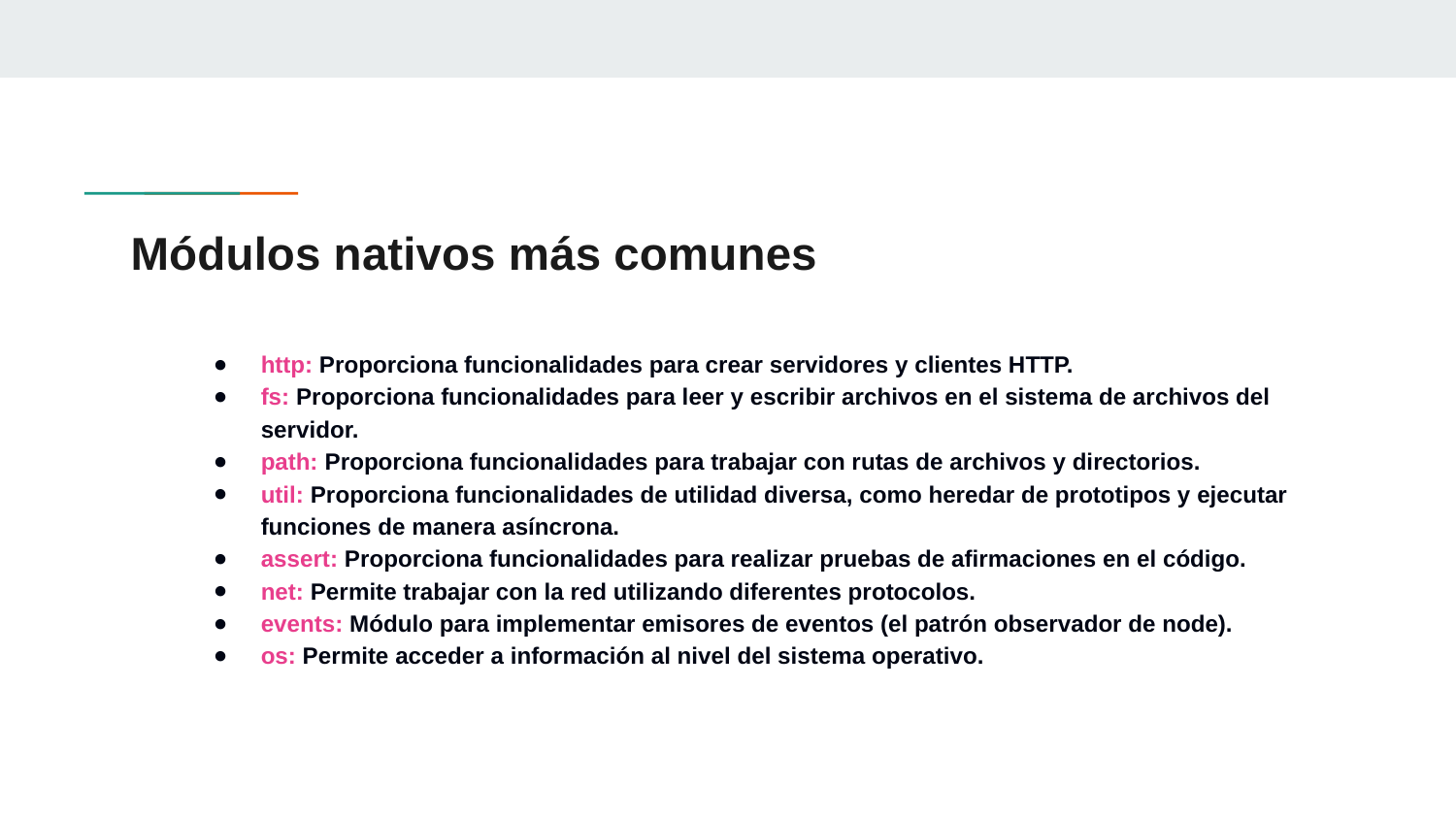

# Módulos nativos más comunes
http: Proporciona funcionalidades para crear servidores y clientes HTTP.
fs: Proporciona funcionalidades para leer y escribir archivos en el sistema de archivos del servidor.
path: Proporciona funcionalidades para trabajar con rutas de archivos y directorios.
util: Proporciona funcionalidades de utilidad diversa, como heredar de prototipos y ejecutar funciones de manera asíncrona.
assert: Proporciona funcionalidades para realizar pruebas de afirmaciones en el código.
net: Permite trabajar con la red utilizando diferentes protocolos.
events: Módulo para implementar emisores de eventos (el patrón observador de node).
os: Permite acceder a información al nivel del sistema operativo.